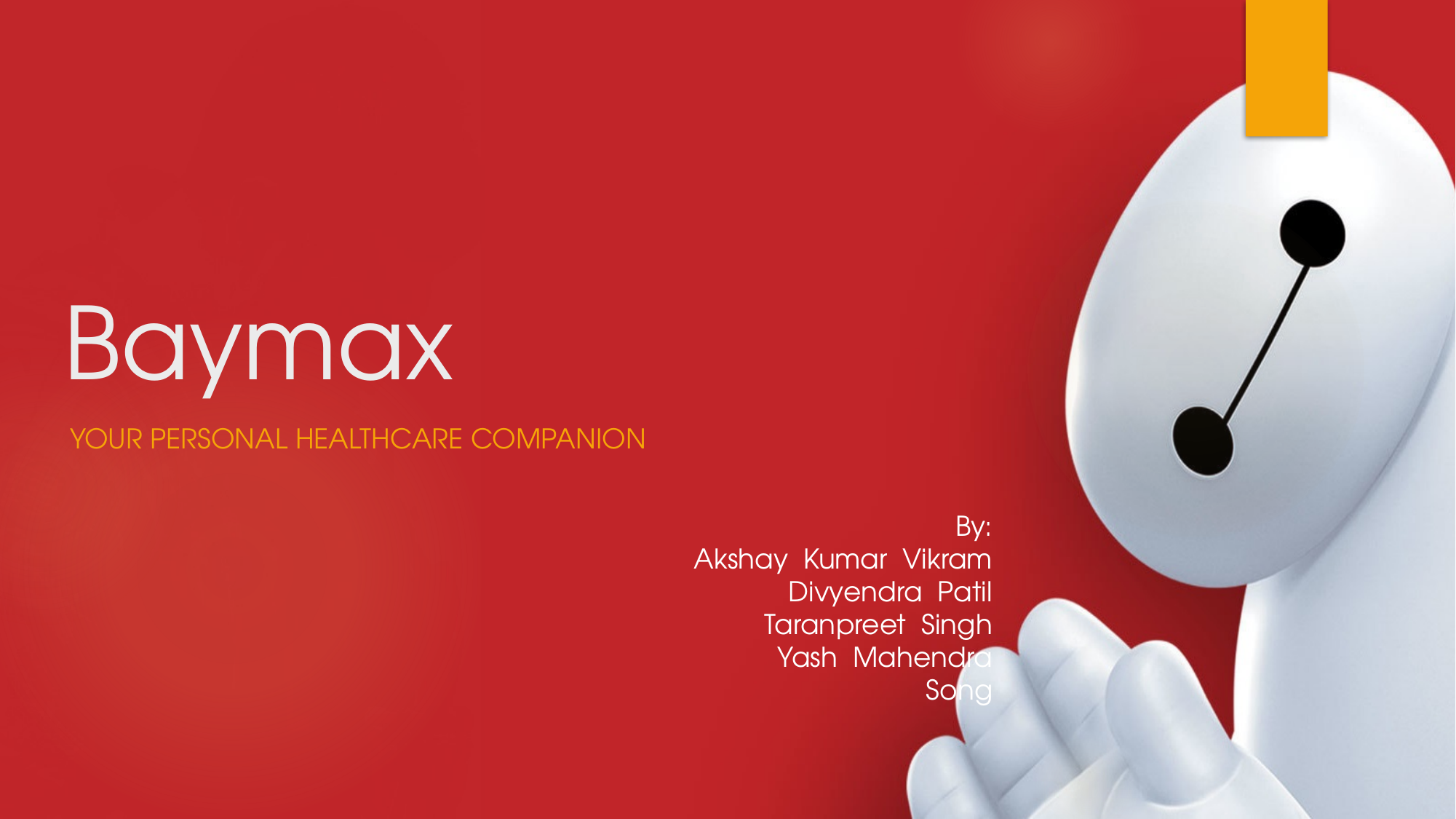

# Baymax
Your Personal healthcare companion
By:
Akshay  Kumar  Vikram
Divyendra  Patil
Taranpreet  Singh
Yash  Mahendra
Song